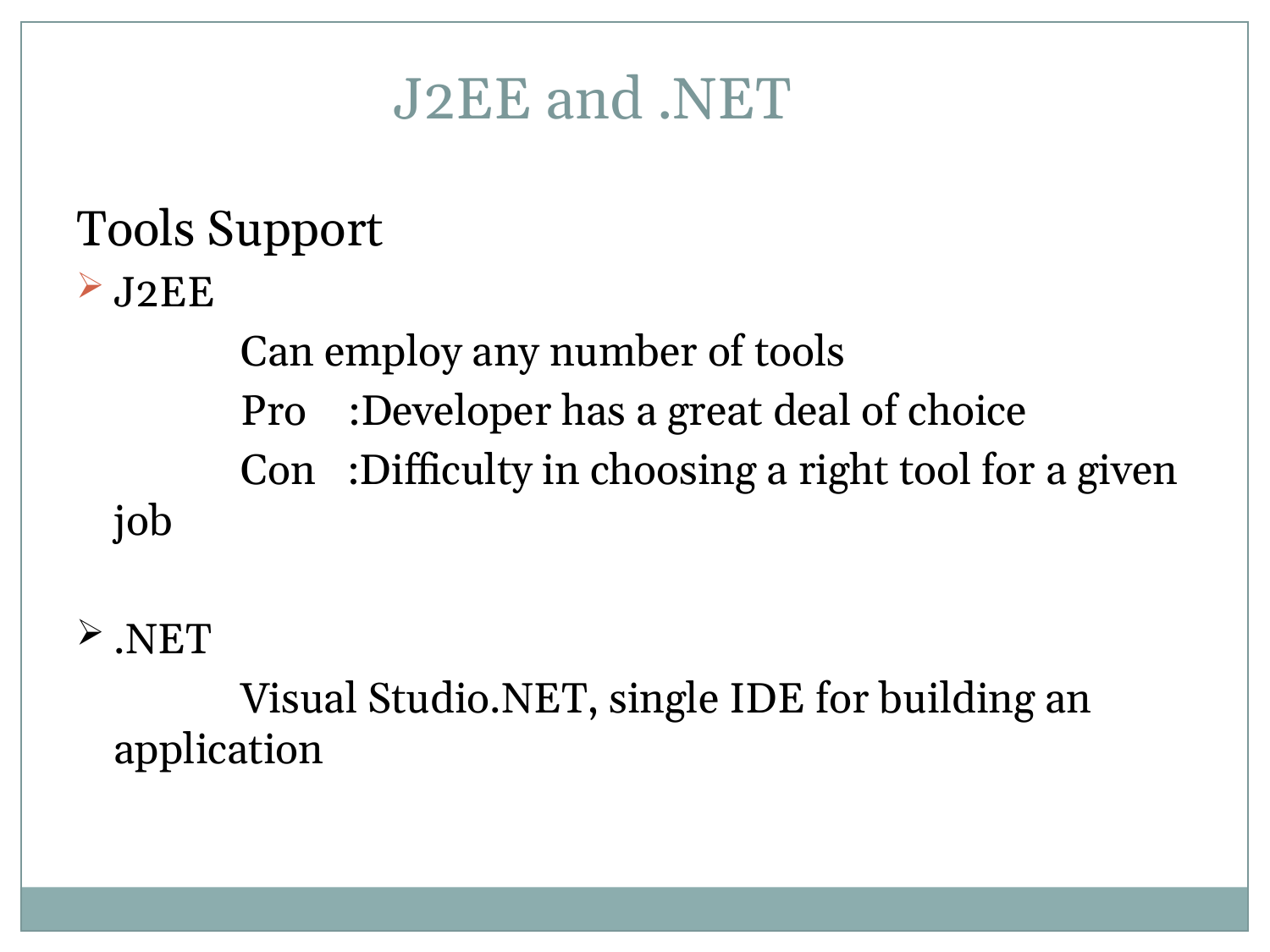

J2EE and .NET
Tools Support
J2EE
		Can employ any number of tools
		Pro    :Developer has a great deal of choice
		Con   :Difficulty in choosing a right tool for a given job

.NET
		Visual Studio.NET, single IDE for building an application